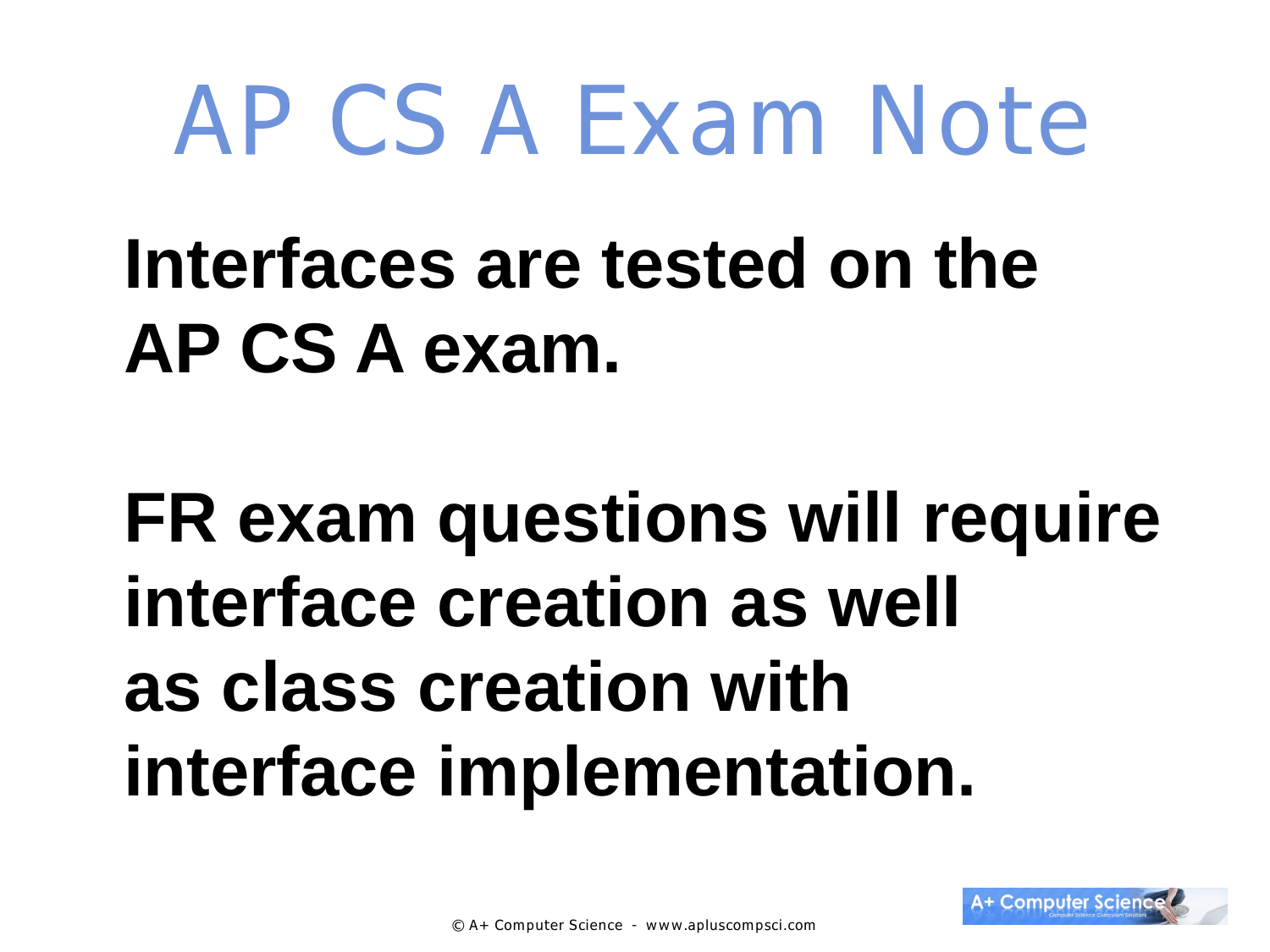

AP CS A Exam Note
Interfaces are tested on the
AP CS A exam.

FR exam questions will require
interface creation as well
as class creation with
interface implementation.

© A+ Computer Science  -  www.apluscompsci.com